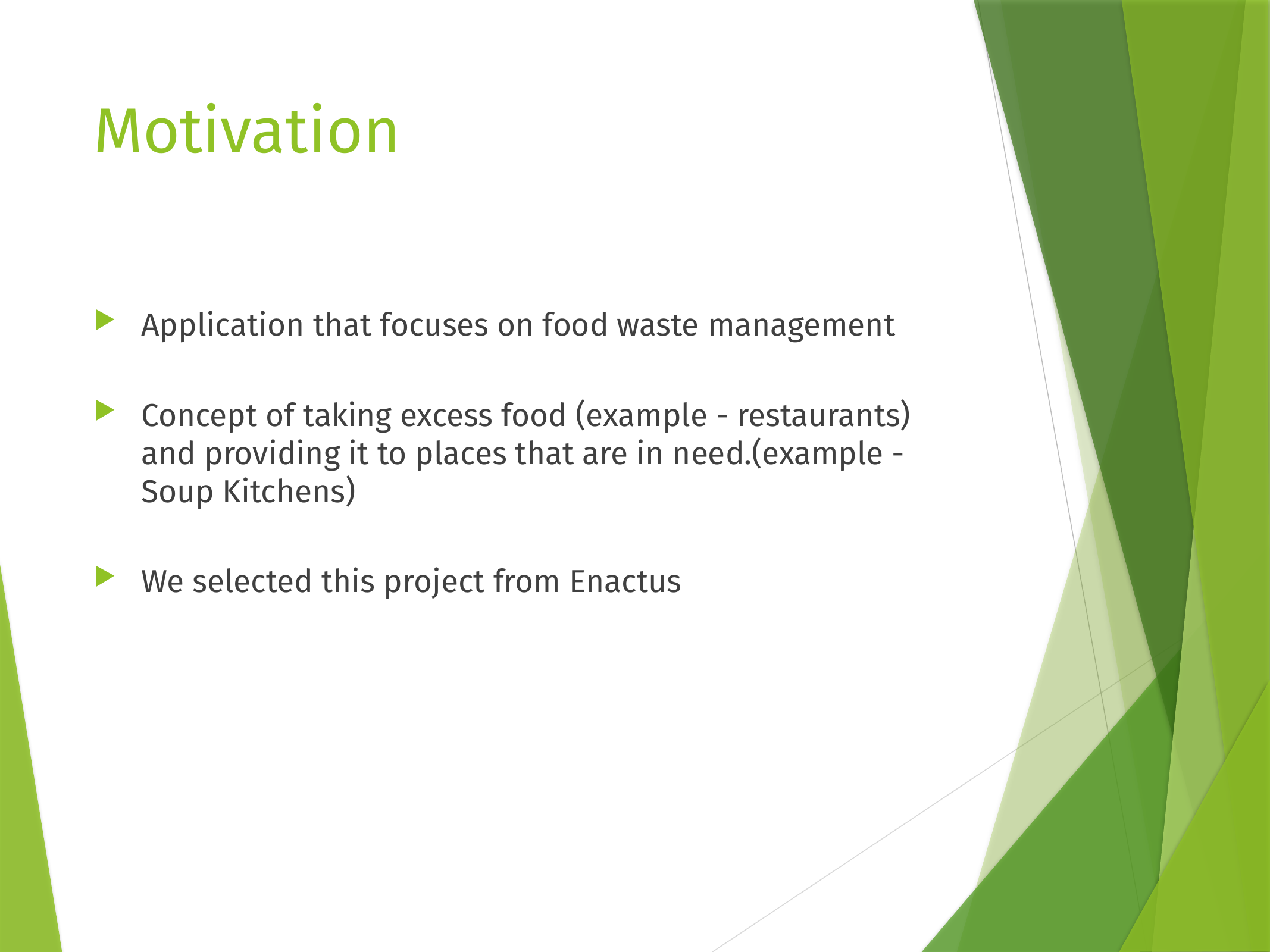

# Motivation
Application that focuses on food waste management
Concept of taking excess food (example - restaurants) and providing it to places that are in need.(example - Soup Kitchens)
We selected this project from Enactus